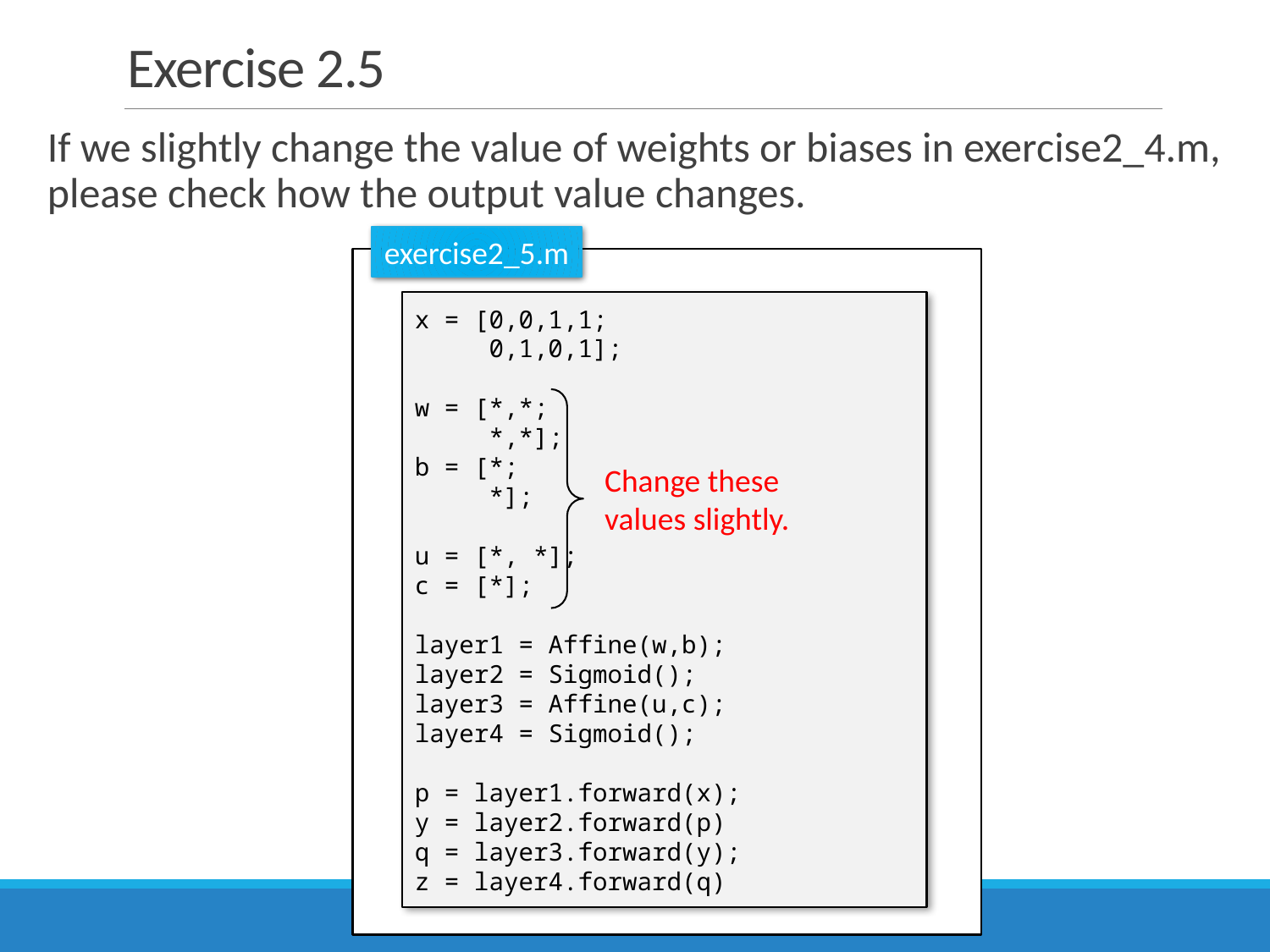

# Exercise 2.5
If we slightly change the value of weights or biases in exercise2_4.m, please check how the output value changes.
exercise2_5.m

x = [0,0,1,1;
     0,1,0,1];

w = [*,*;
     *,*];
b = [*;
     *];

u = [*, *];
c = [*];

layer1 = Affine(w,b);
layer2 = Sigmoid();
layer3 = Affine(u,c);
layer4 = Sigmoid();

p = layer1.forward(x);
y = layer2.forward(p)
q = layer3.forward(y);
z = layer4.forward(q)

Change these values slightly.